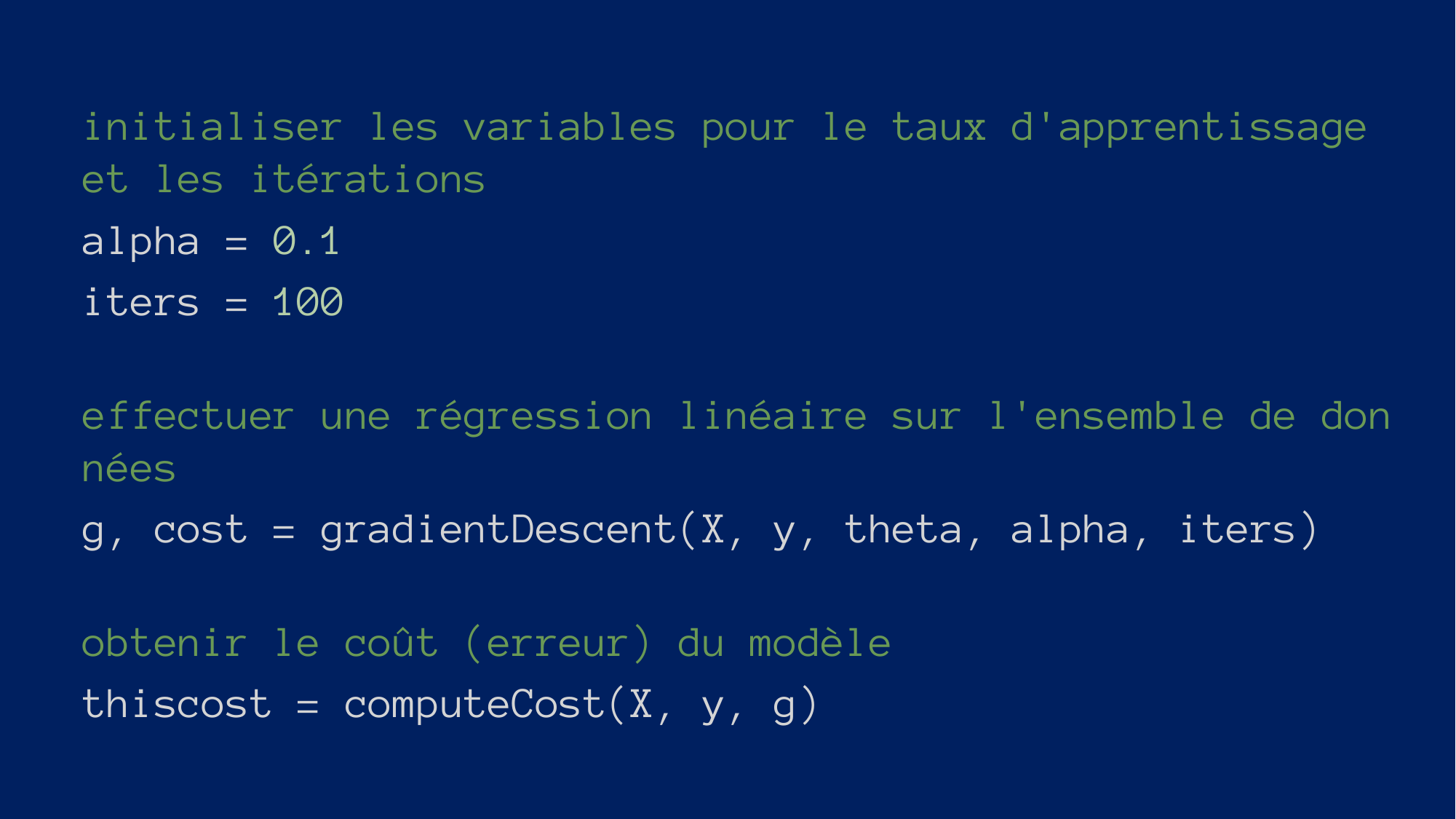

initialiser les variables pour le taux d'apprentissage et les itérations
alpha = 0.1
iters = 100
effectuer une régression linéaire sur l'ensemble de données
g, cost = gradientDescent(X, y, theta, alpha, iters)
obtenir le coût (erreur) du modèle
thiscost = computeCost(X, y, g)